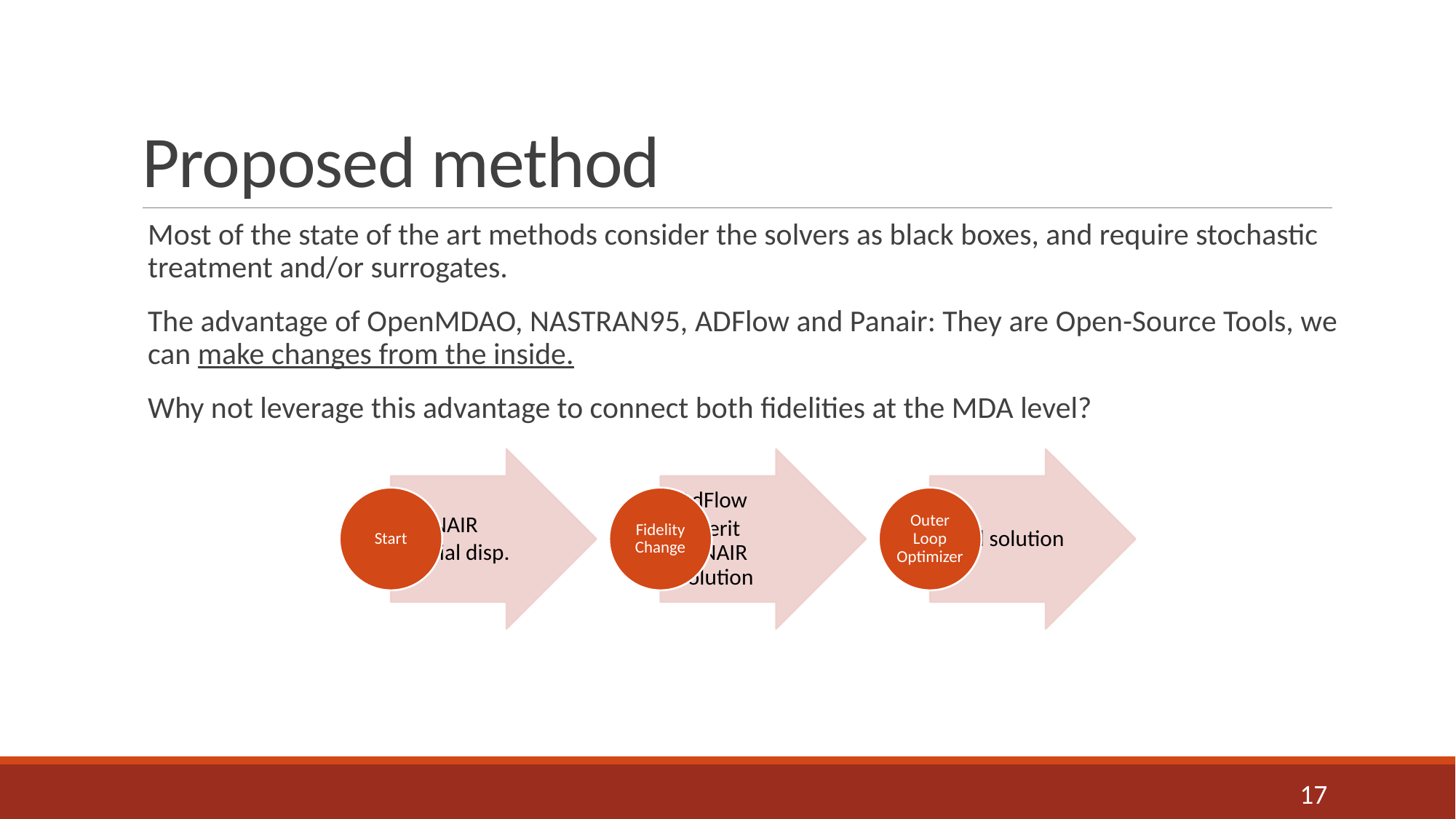

# Proposed method
Most of the state of the art methods consider the solvers as black boxes, and require stochastic treatment and/or surrogates.
The advantage of OpenMDAO, NASTRAN95, ADFlow and Panair: They are Open-Source Tools, we can make changes from the inside.
Why not leverage this advantage to connect both fidelities at the MDA level?

PANAIR
Initial disp.
Start
AdFlow
Inherit PANAIR solution
Fidelity Change
Final solution
Outer Loop Optimizer
17